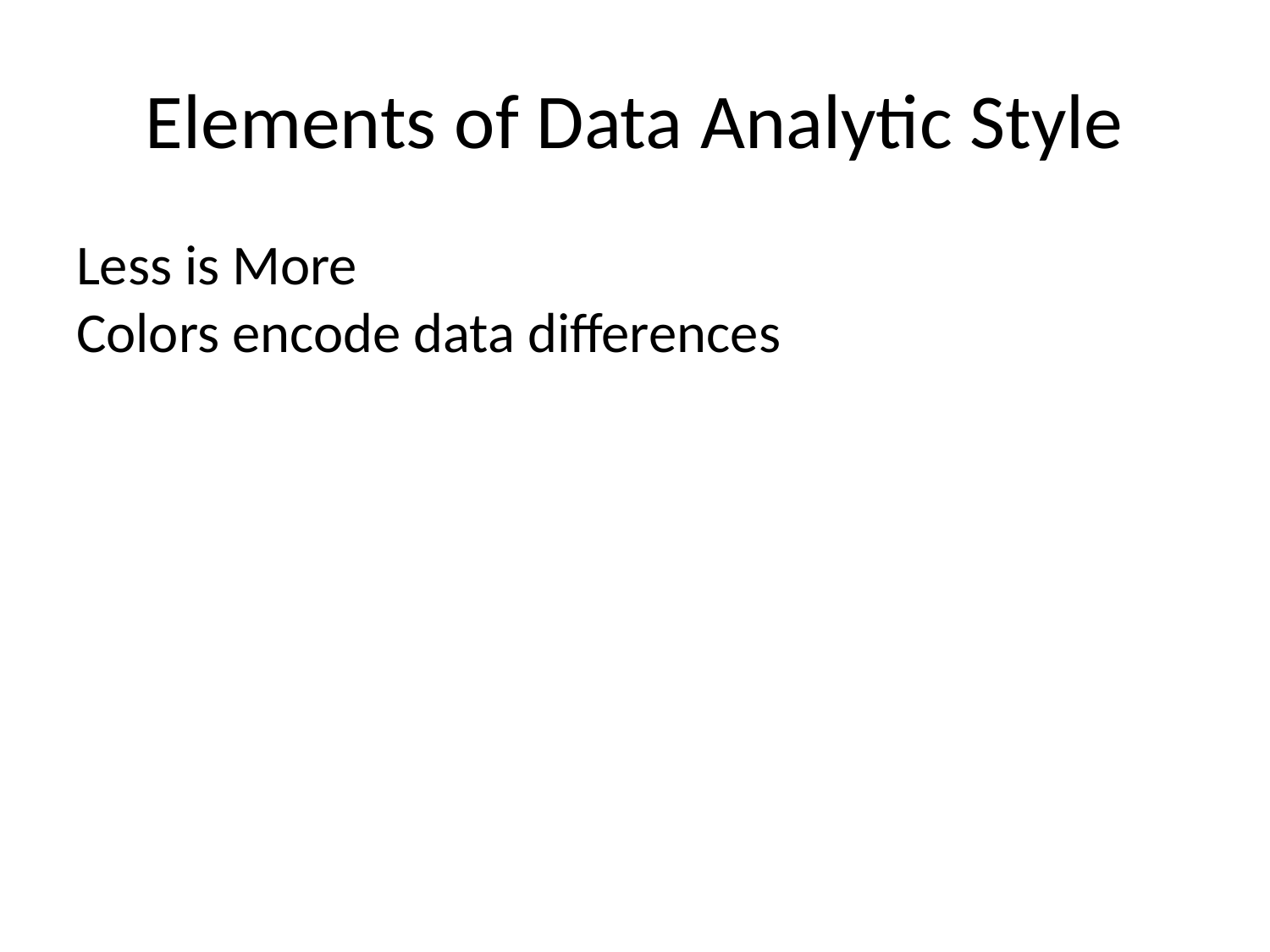

# Elements of Data Analytic Style
Less is More
Colors encode data differences